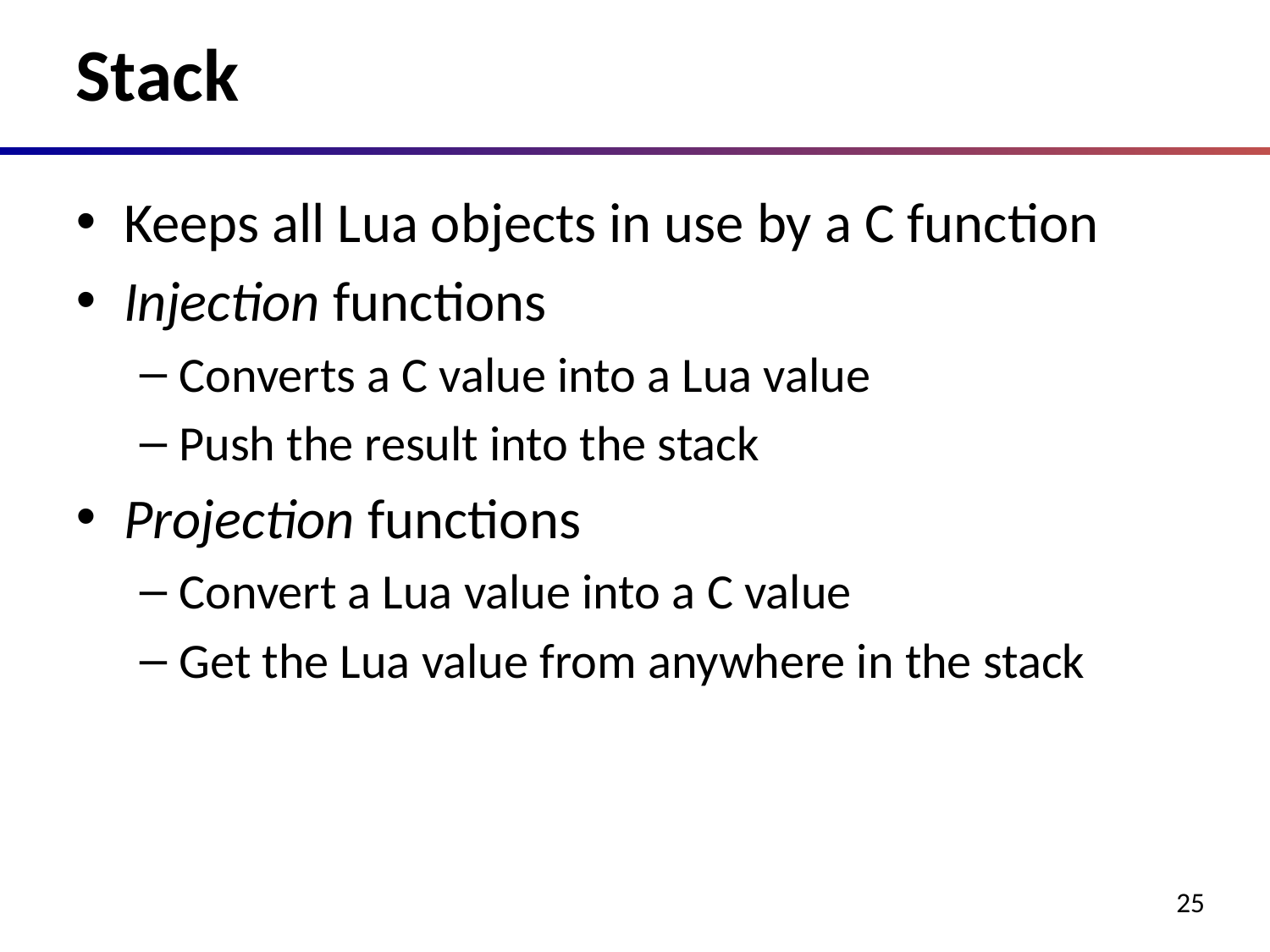

# Stack
Keeps all Lua objects in use by a C function
Injection functions
Converts a C value into a Lua value
Push the result into the stack
Projection functions
Convert a Lua value into a C value
Get the Lua value from anywhere in the stack